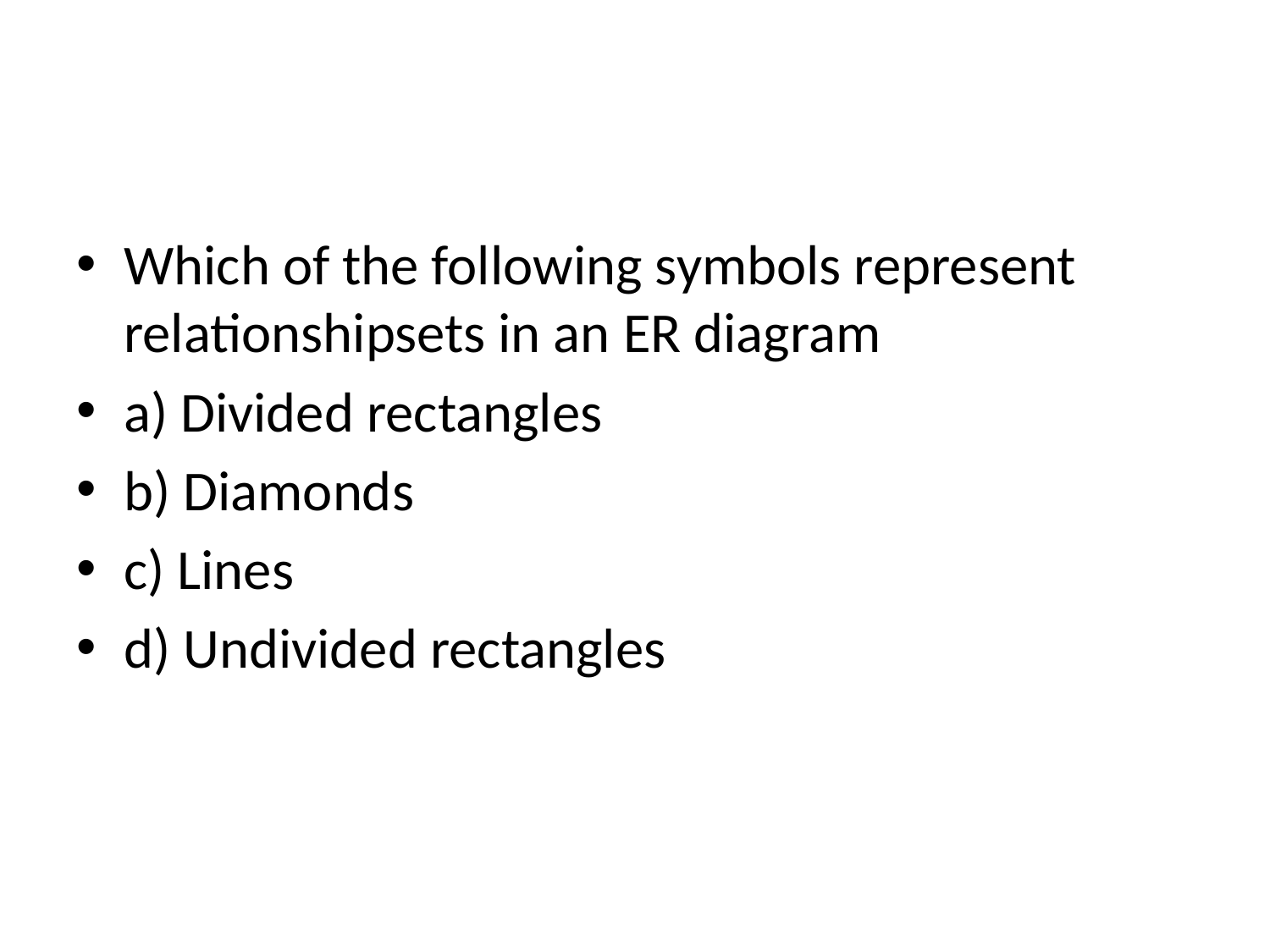

#
Which of the following symbols represent relationshipsets in an ER diagram
a) Divided rectangles
b) Diamonds
c) Lines
d) Undivided rectangles